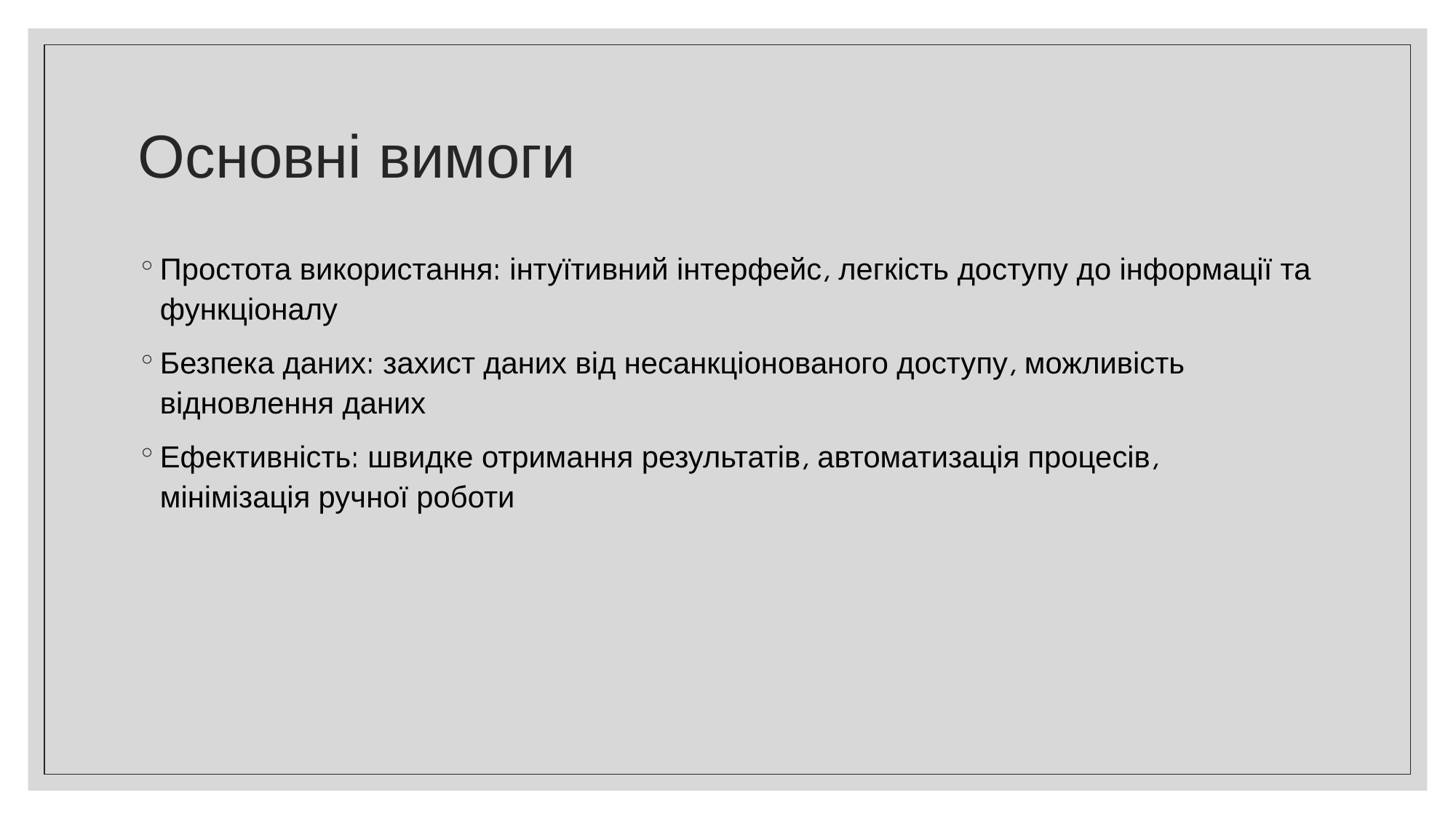

# Основні вимоги
Простота використання: інтуїтивний інтерфейс, легкість доступу до інформації та функціоналу
Безпека даних: захист даних від несанкціонованого доступу, можливість відновлення даних
Ефективність: швидке отримання результатів, автоматизація процесів, мінімізація ручної роботи